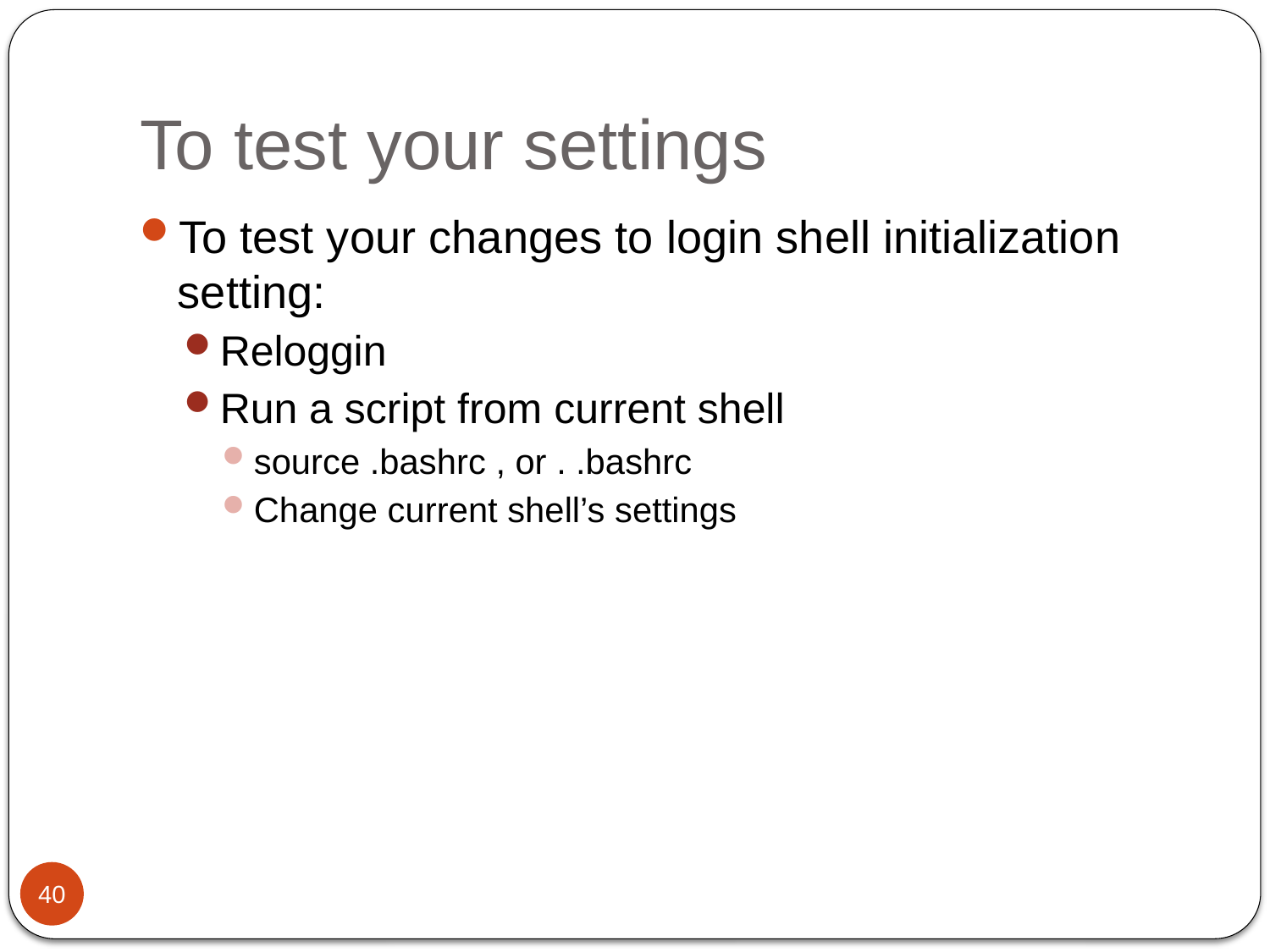

# To test your settings
To test your changes to login shell initialization setting:
Reloggin
Run a script from current shell
source .bashrc , or . .bashrc
Change current shell’s settings

40